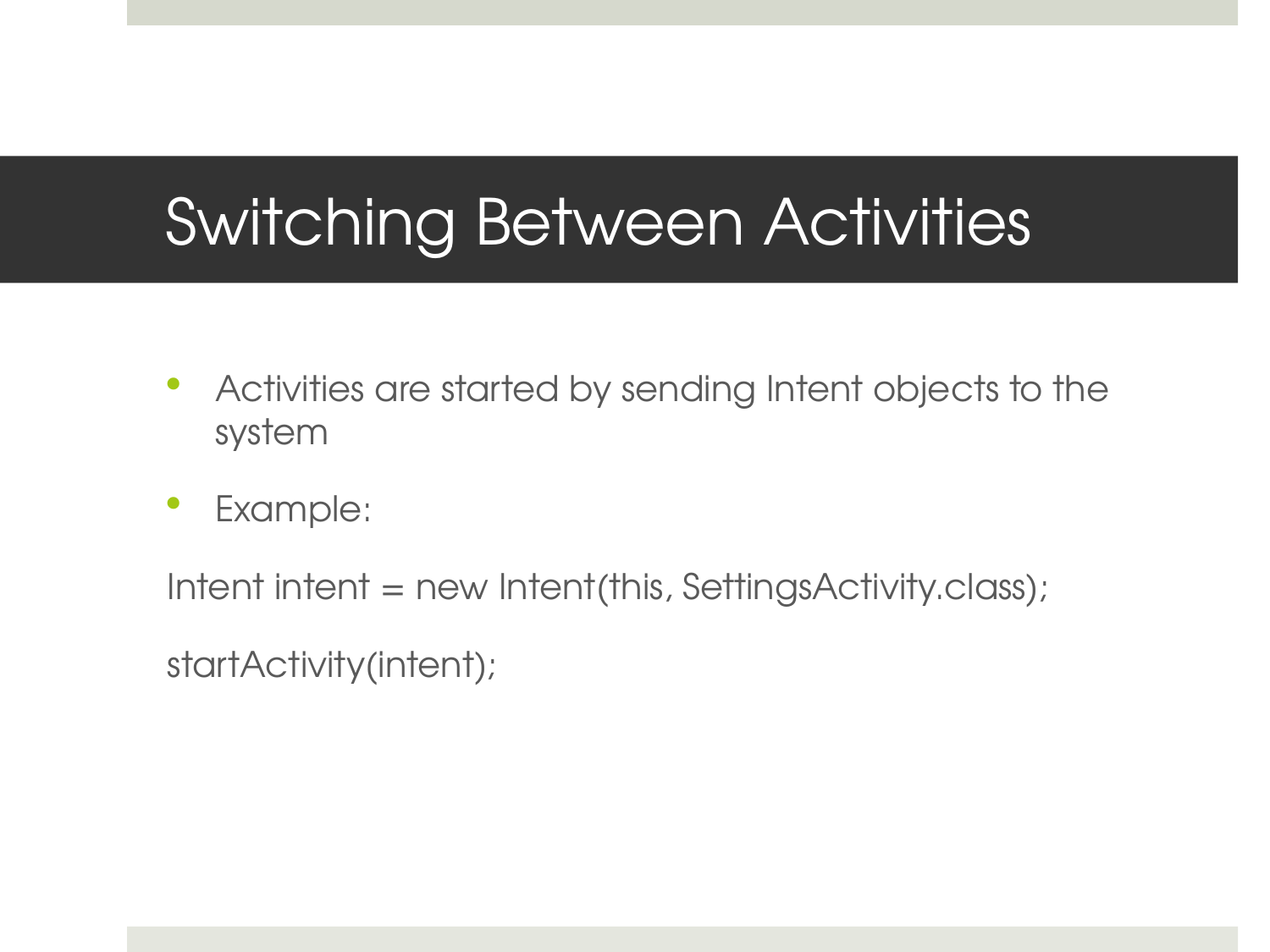

# Switching Between Activities
Activities are started by sending Intent objects to the system
Example:
Intent intent = new Intent(this, SettingsActivity.class);
startActivity(intent);